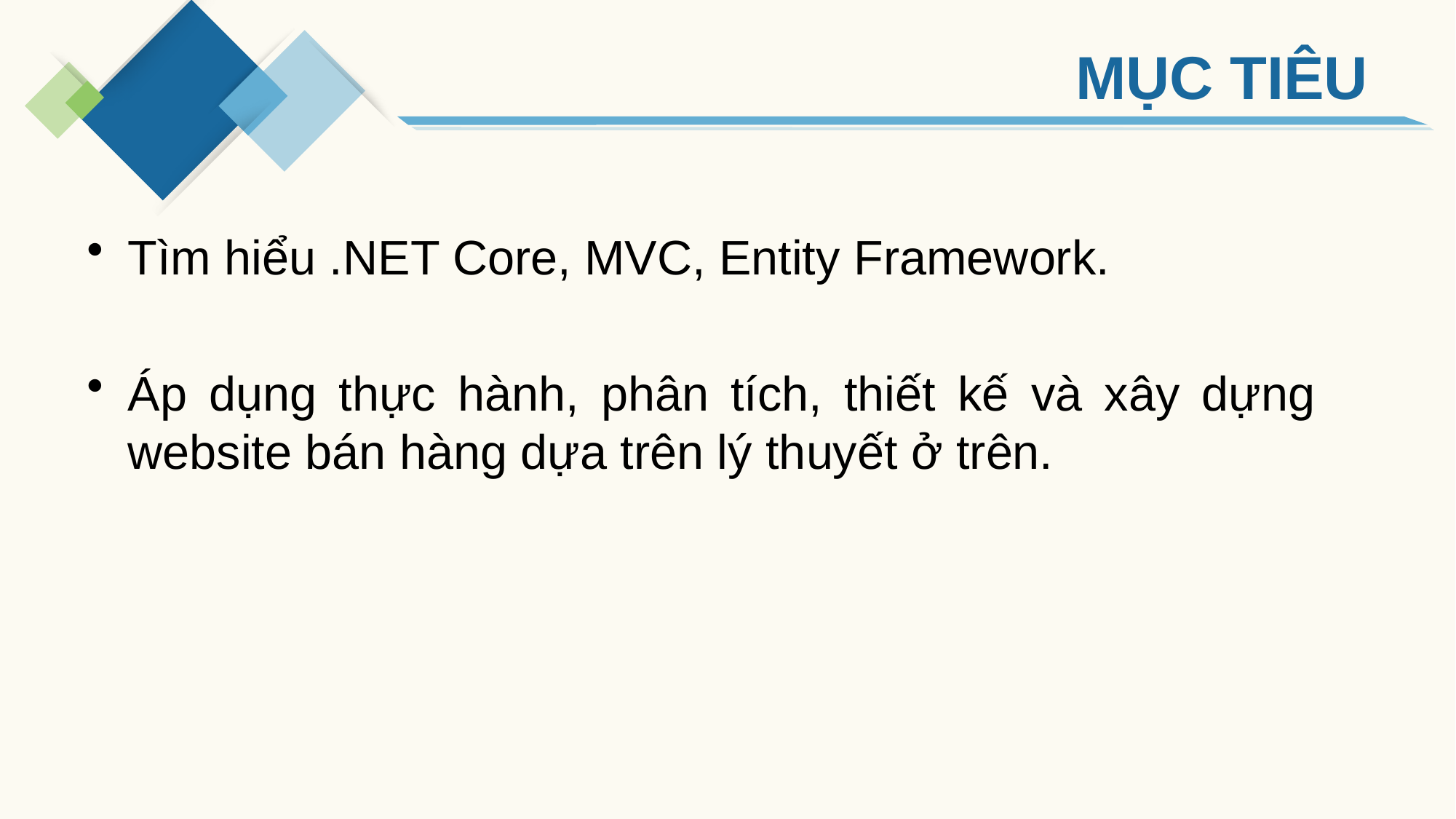

MỤC TIÊU
Tìm hiểu .NET Core, MVC, Entity Framework.

Áp dụng thực hành, phân tích, thiết kế và xây dựng website bán hàng dựa trên lý thuyết ở trên.